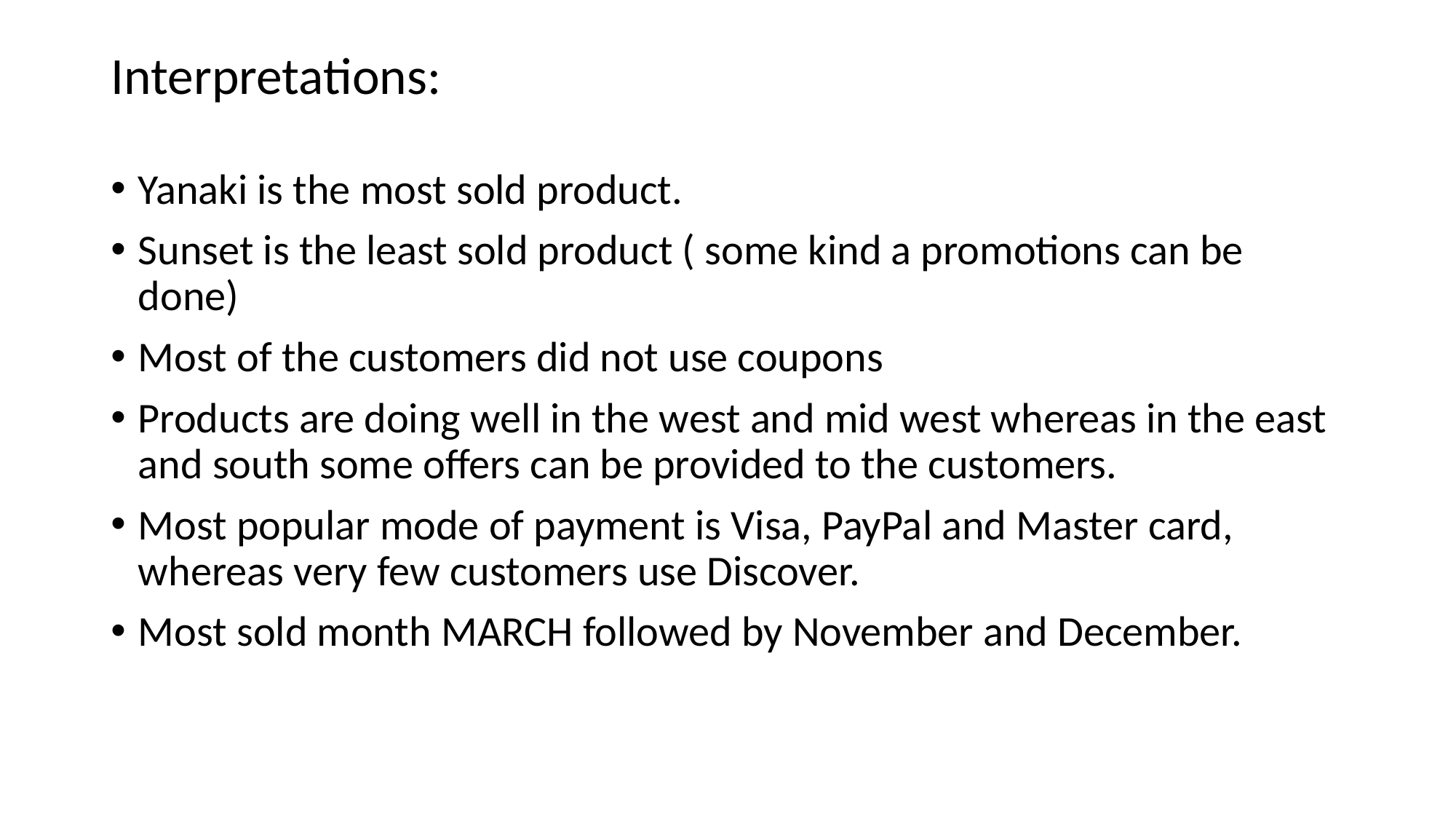

# Interpretations:
Yanaki is the most sold product.
Sunset is the least sold product ( some kind a promotions can be done)
Most of the customers did not use coupons
Products are doing well in the west and mid west whereas in the east and south some offers can be provided to the customers.
Most popular mode of payment is Visa, PayPal and Master card, whereas very few customers use Discover.
Most sold month MARCH followed by November and December.